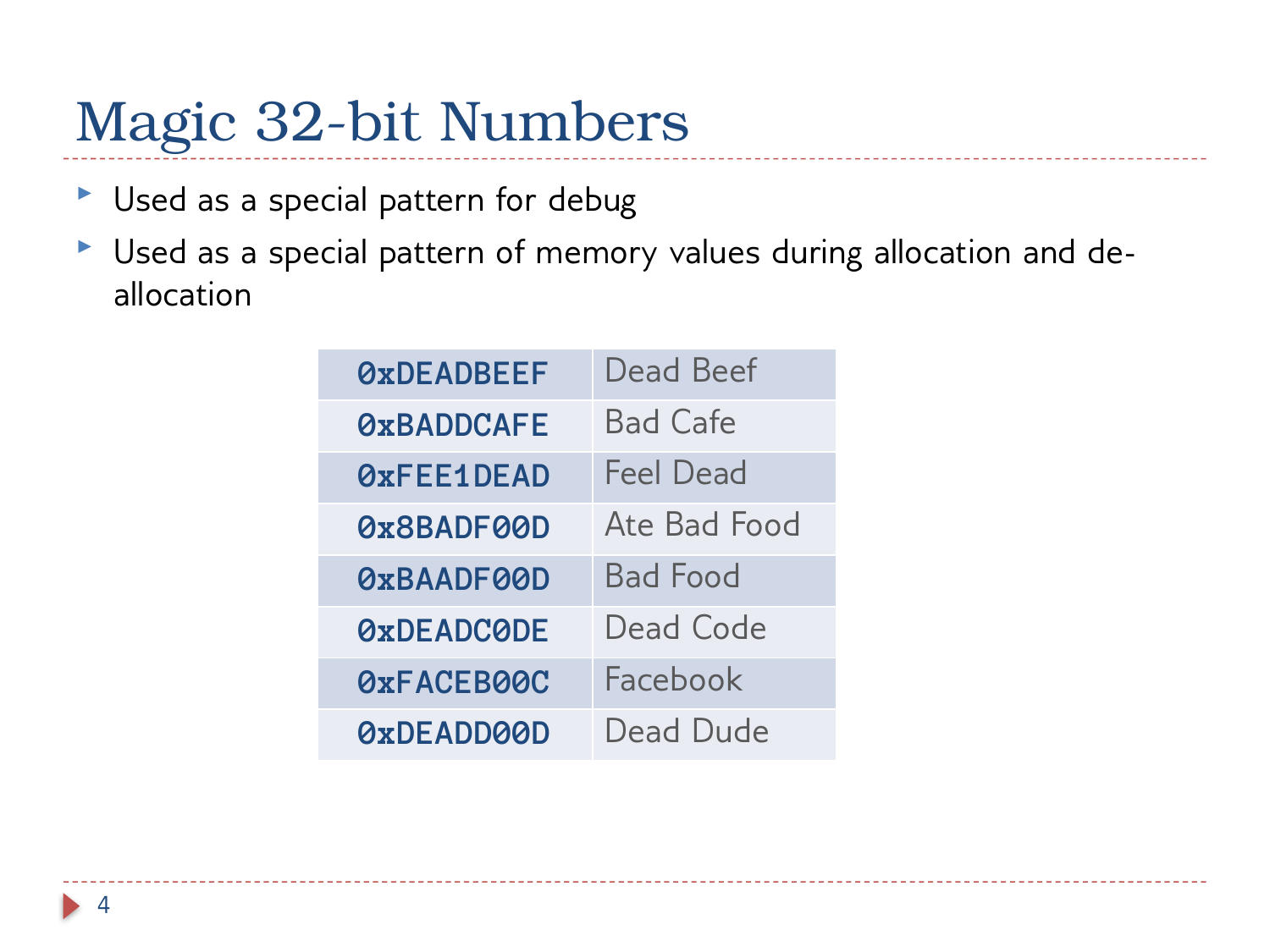

# Magic 32-bit Numbers
Used as a special pattern for debug
Used as a special pattern of memory values during allocation and de-allocation
| 0xDEADBEEF | Dead Beef |
| --- | --- |
| 0xBADDCAFE | Bad Cafe |
| 0xFEE1DEAD | Feel Dead |
| 0x8BADF00D | Ate Bad Food |
| 0xBAADF00D | Bad Food |
| 0xDEADC0DE | Dead Code |
| 0xFACEB00C | Facebook |
| 0xDEADD00D | Dead Dude |
4